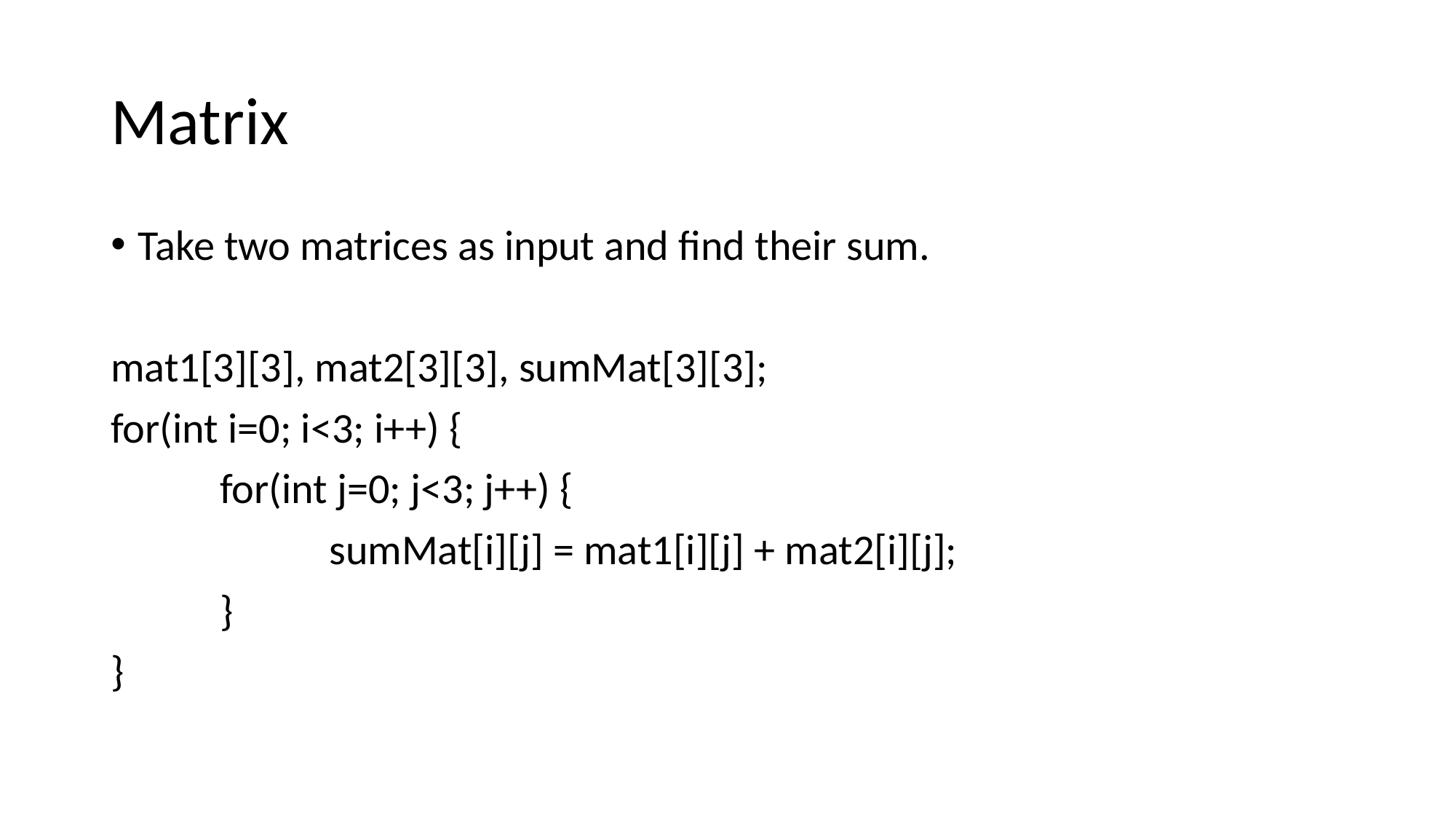

# Matrix
Take two matrices as input and find their sum.

mat1[3][3], mat2[3][3], sumMat[3][3];
for(int i=0; i<3; i++) {
	for(int j=0; j<3; j++) {
		sumMat[i][j] = mat1[i][j] + mat2[i][j];
	}
}